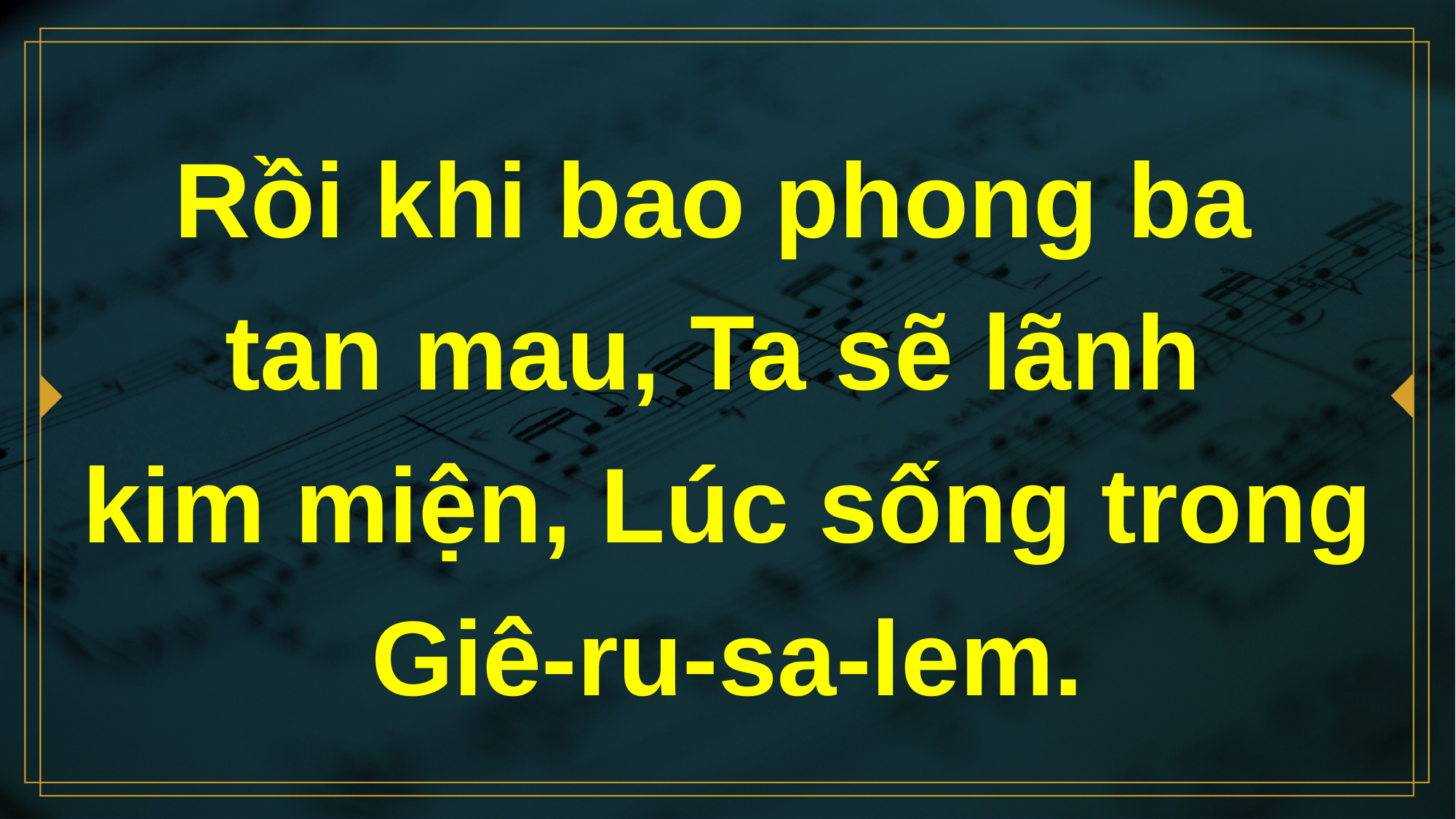

# Rồi khi bao phong ba tan mau, Ta sẽ lãnh kim miện, Lúc sống trong Giê-ru-sa-lem.